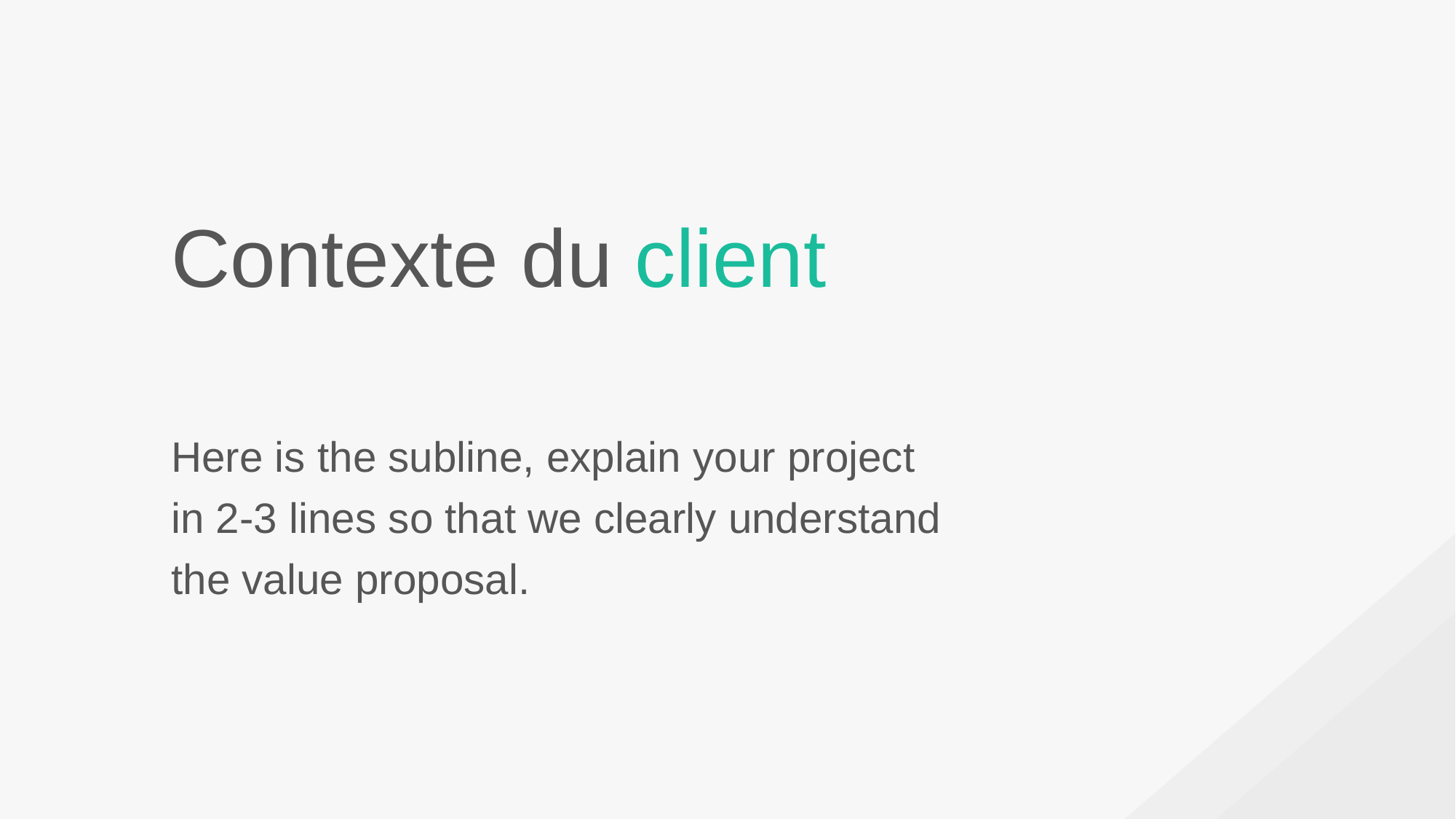

Contexte du client
Here is the subline, explain your project
in 2-3 lines so that we clearly understand
the value proposal.